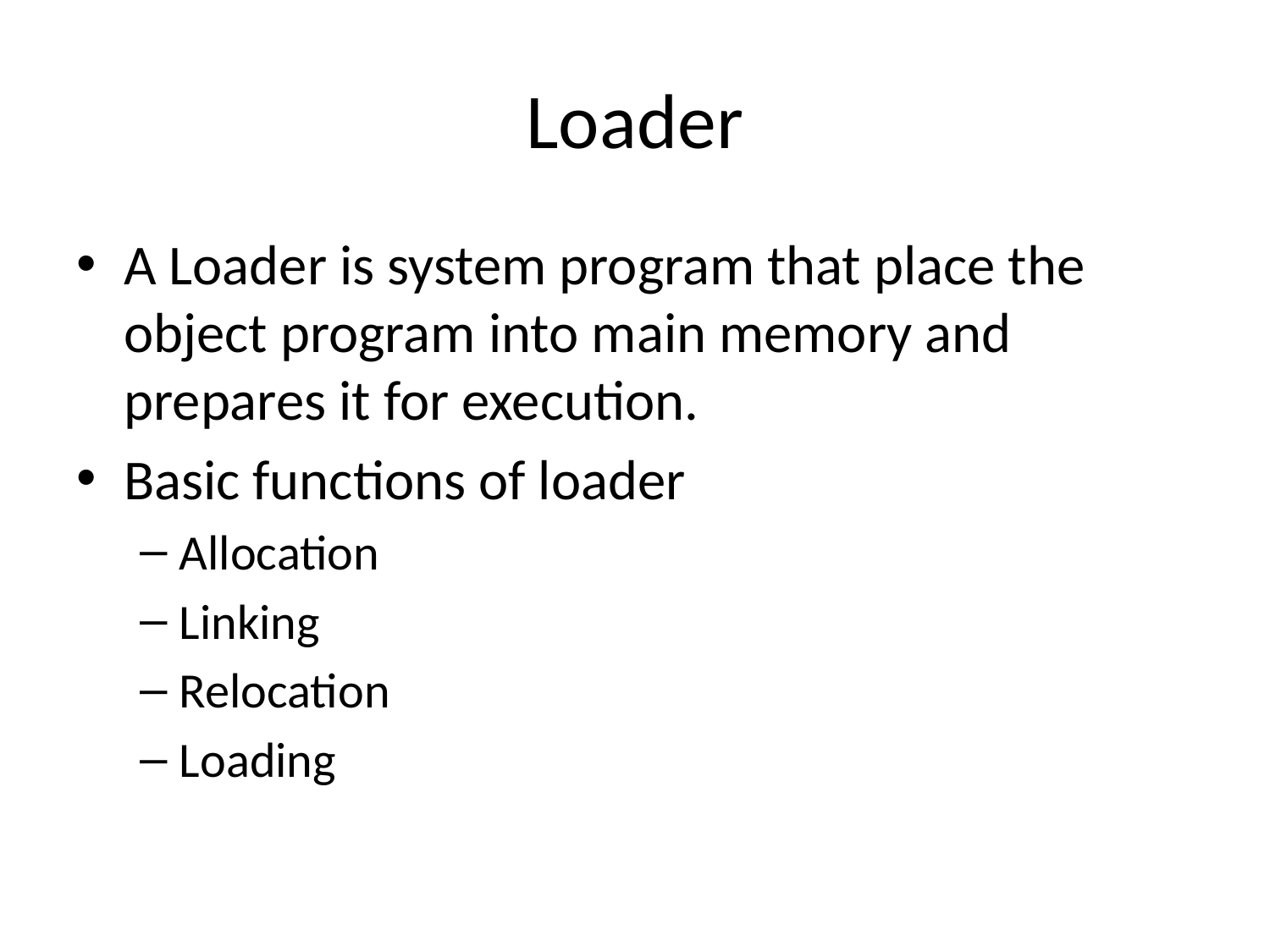

# Loader
A Loader is system program that place the object program into main memory and prepares it for execution.
Basic functions of loader
Allocation
Linking
Relocation
Loading